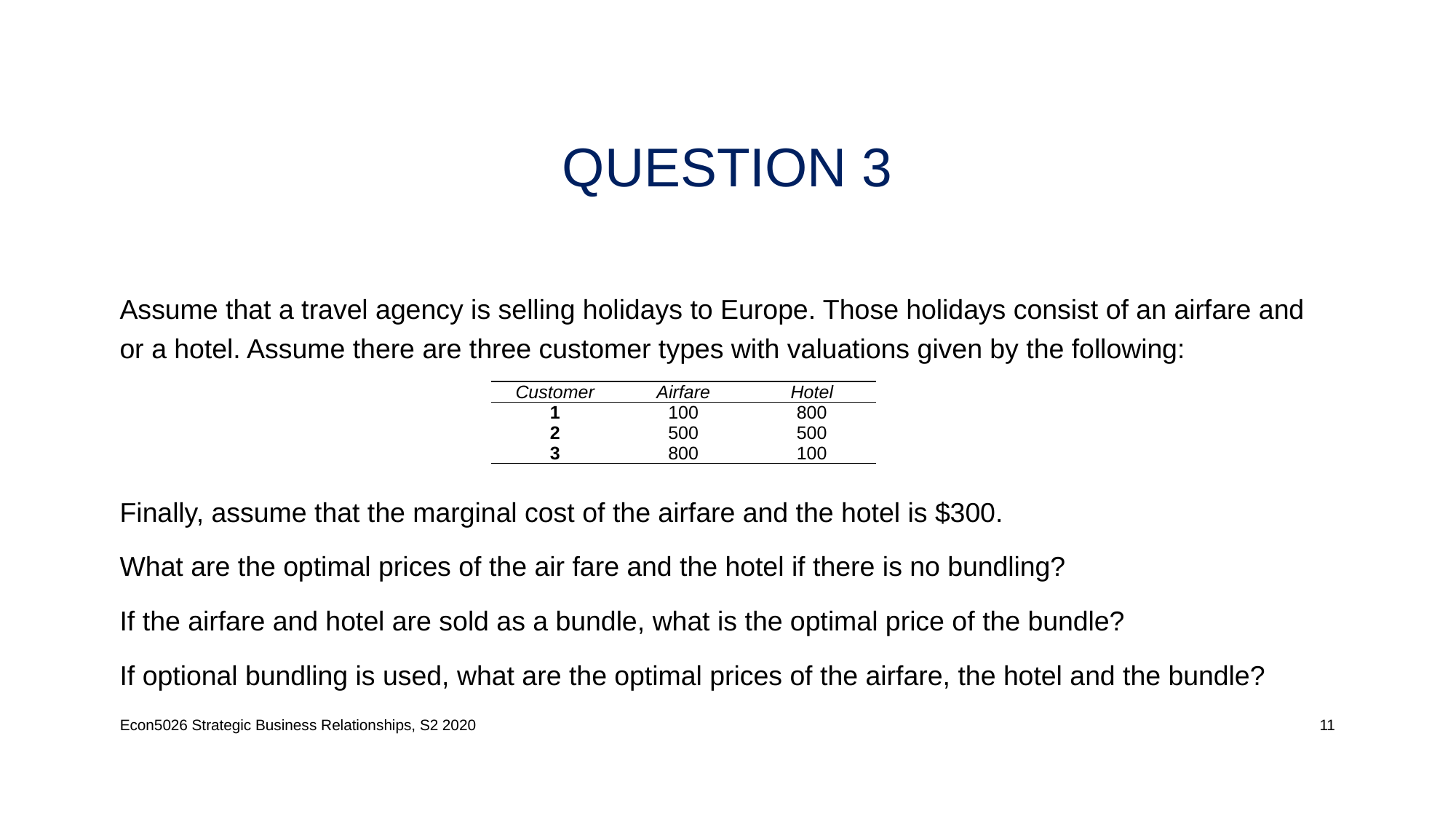

# Question 3
Assume that a travel agency is selling holidays to Europe. Those holidays consist of an airfare and or a hotel. Assume there are three customer types with valuations given by the following:

Finally, assume that the marginal cost of the airfare and the hotel is $300.
What are the optimal prices of the air fare and the hotel if there is no bundling?
If the airfare and hotel are sold as a bundle, what is the optimal price of the bundle?
If optional bundling is used, what are the optimal prices of the airfare, the hotel and the bundle?

| Customer | Airfare | Hotel |
| --- | --- | --- |
| 1 | 100 | 800 |
| 2 | 500 | 500 |
| 3 | 800 | 100 |
Econ5026 Strategic Business Relationships, S2 2020
11